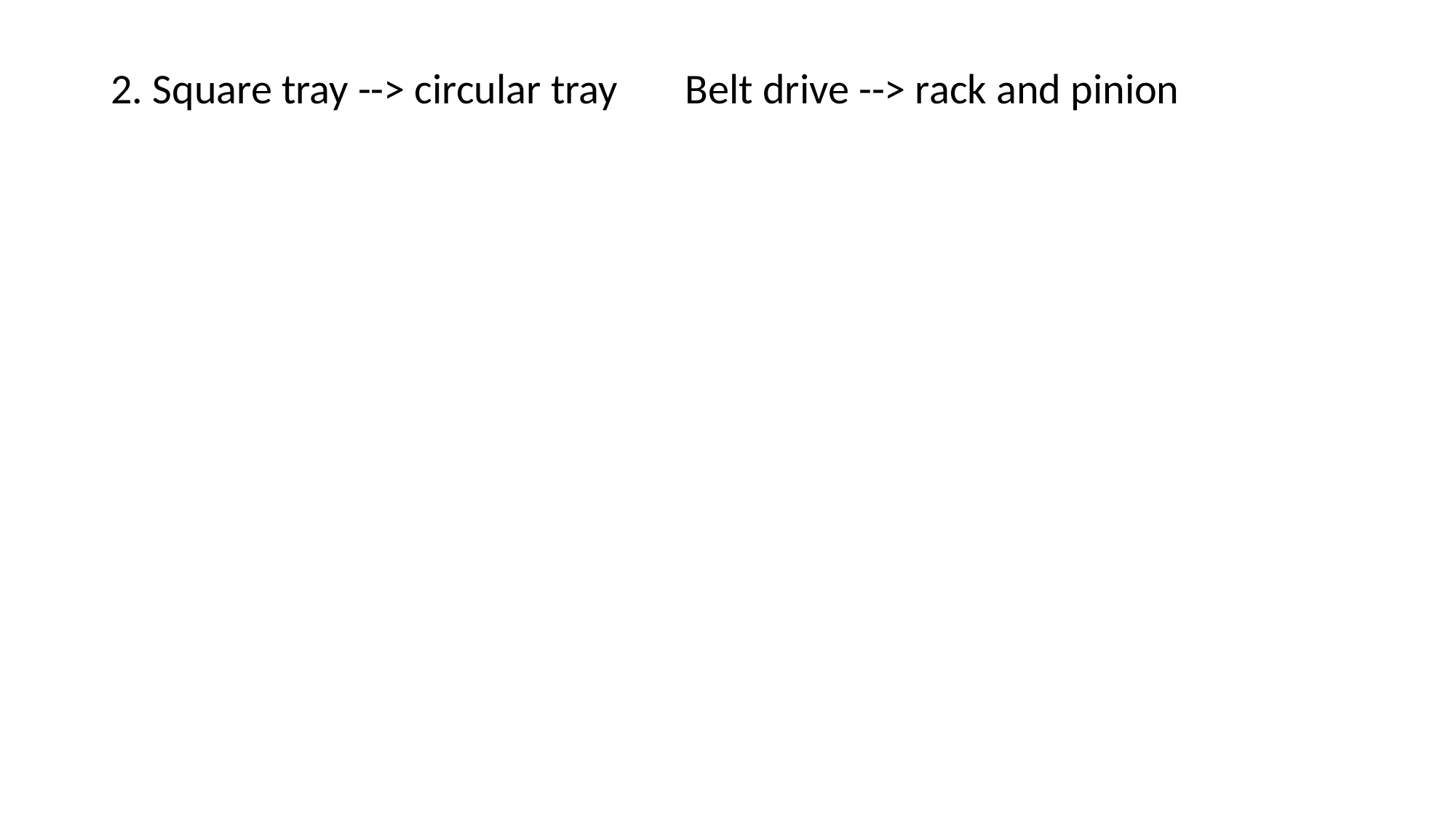

2. Square tray --> circular tray       Belt drive --> rack and pinion